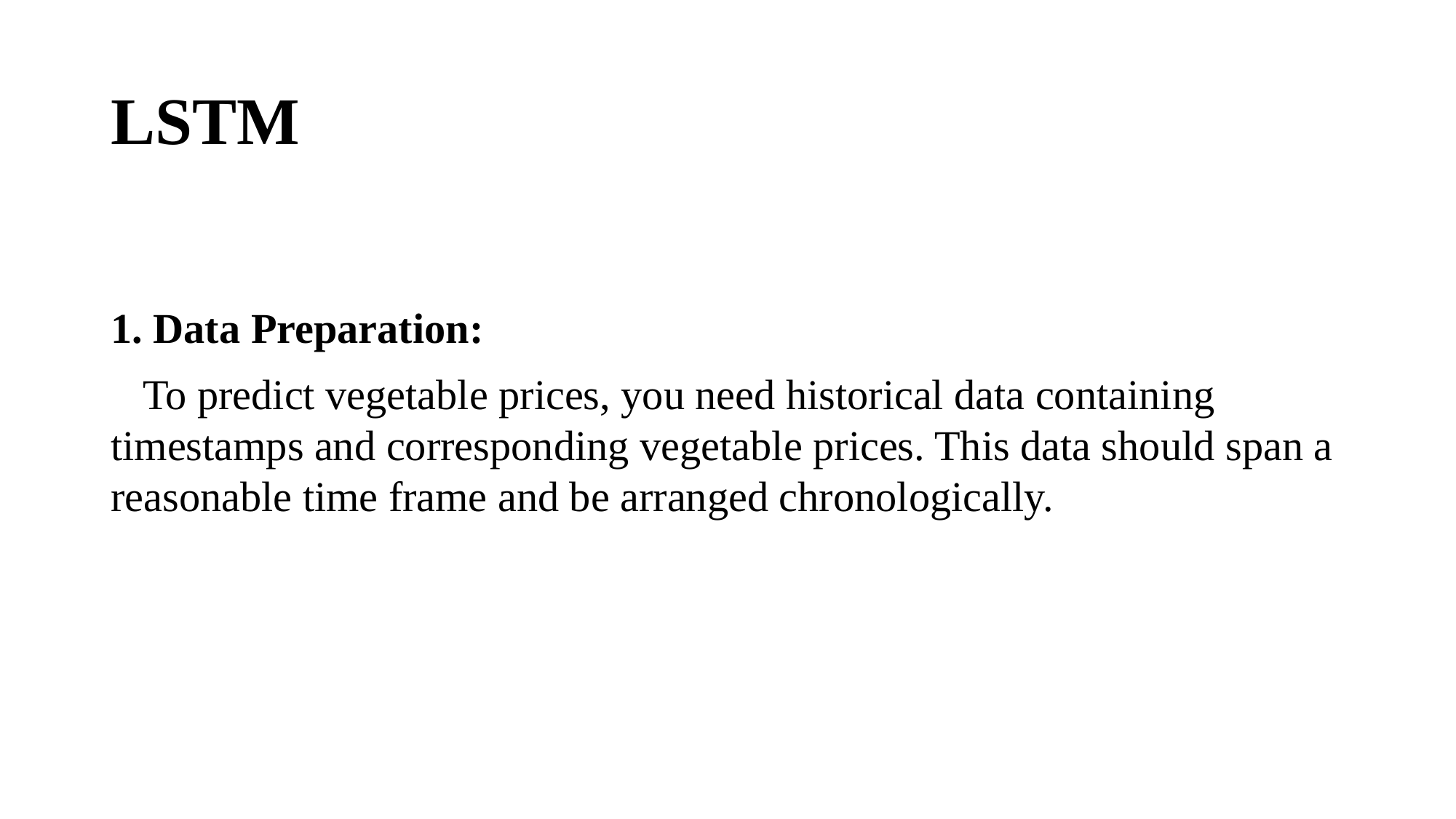

# LSTM
1. Data Preparation:
   To predict vegetable prices, you need historical data containing timestamps and corresponding vegetable prices. This data should span a reasonable time frame and be arranged chronologically.